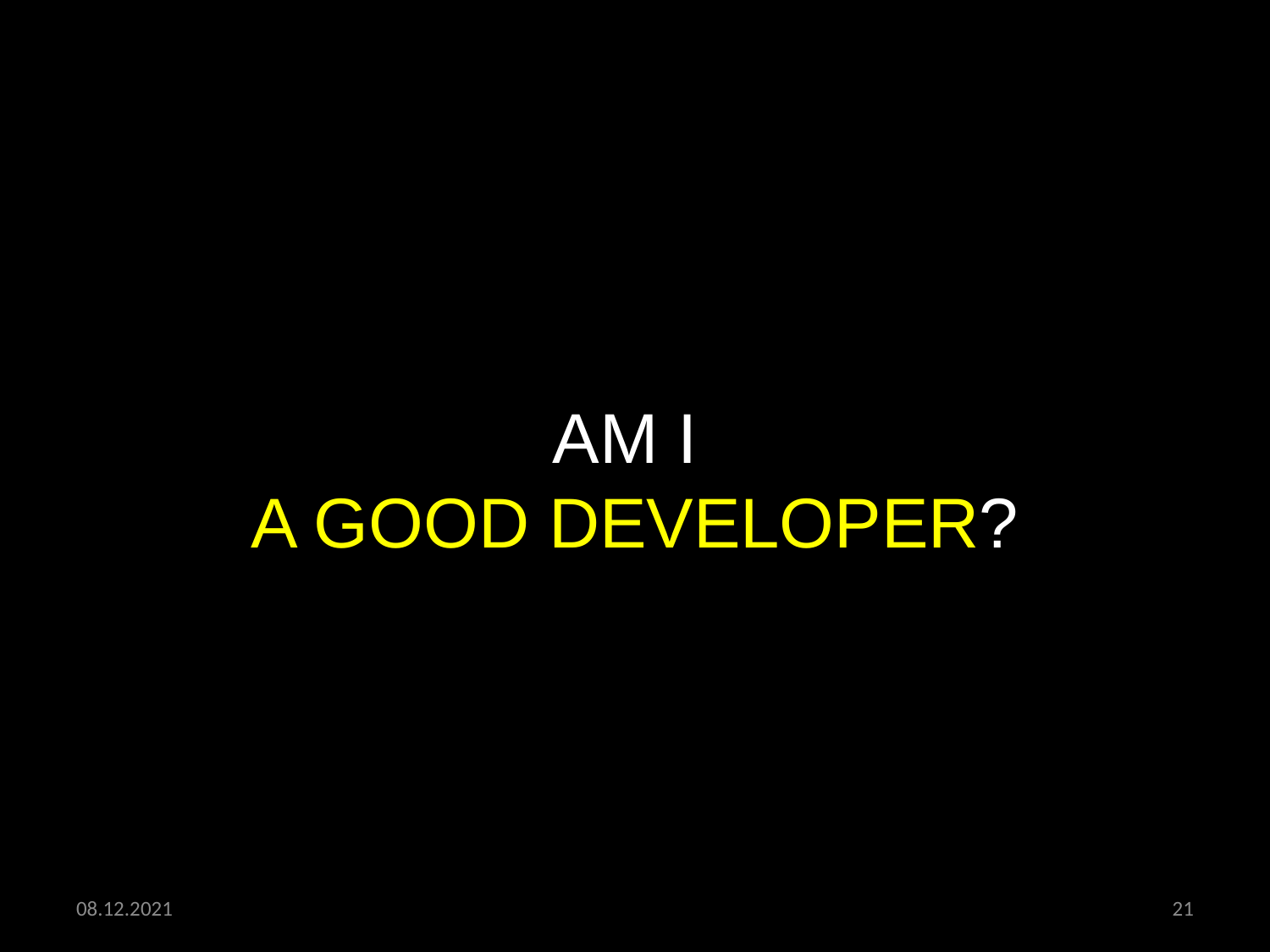

AM I
A GOOD DEVELOPER?
08.12.2021
21